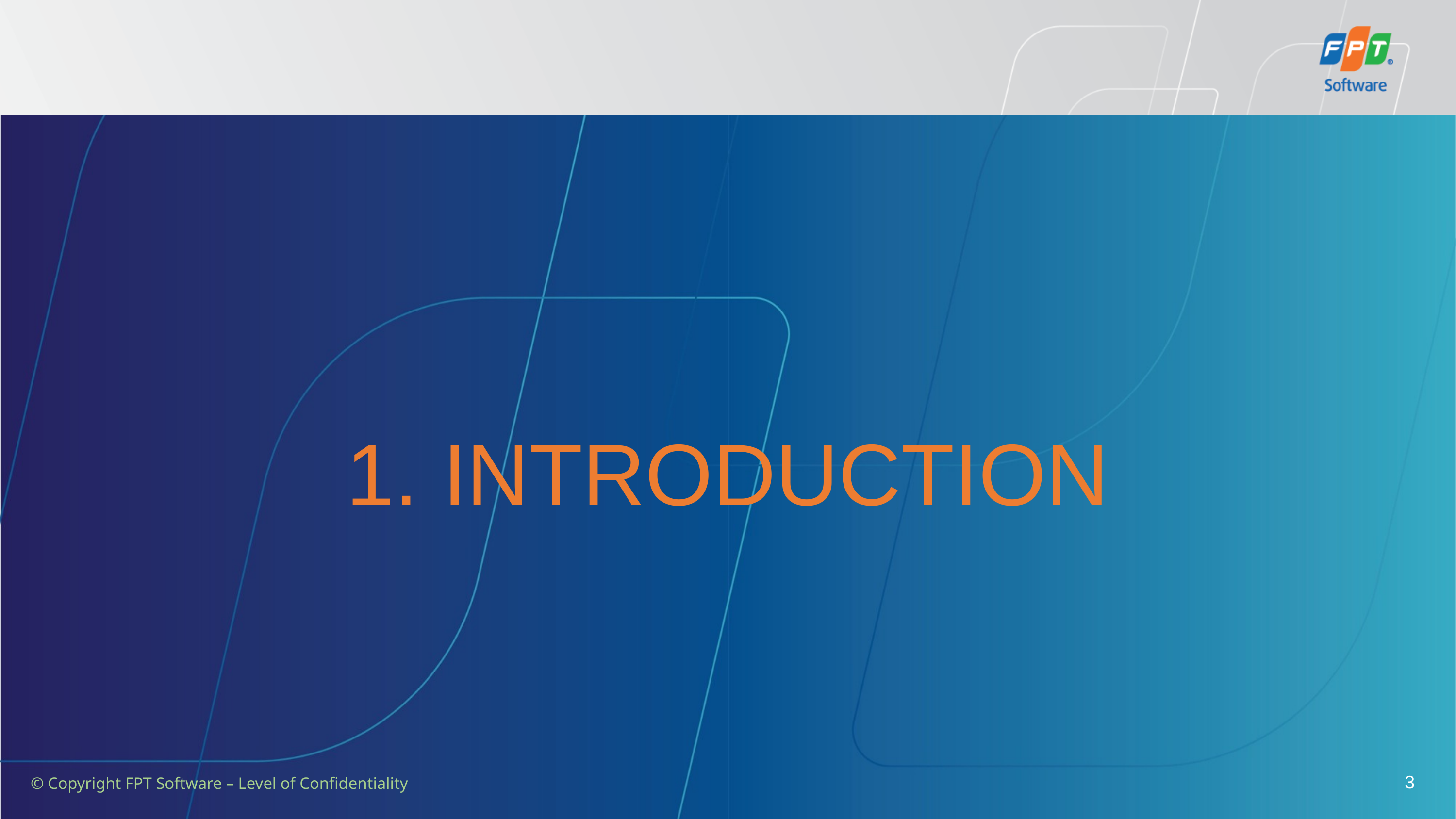

1. INTRODUCTION

3
© Copyright FPT Software – Level of Confidentiality